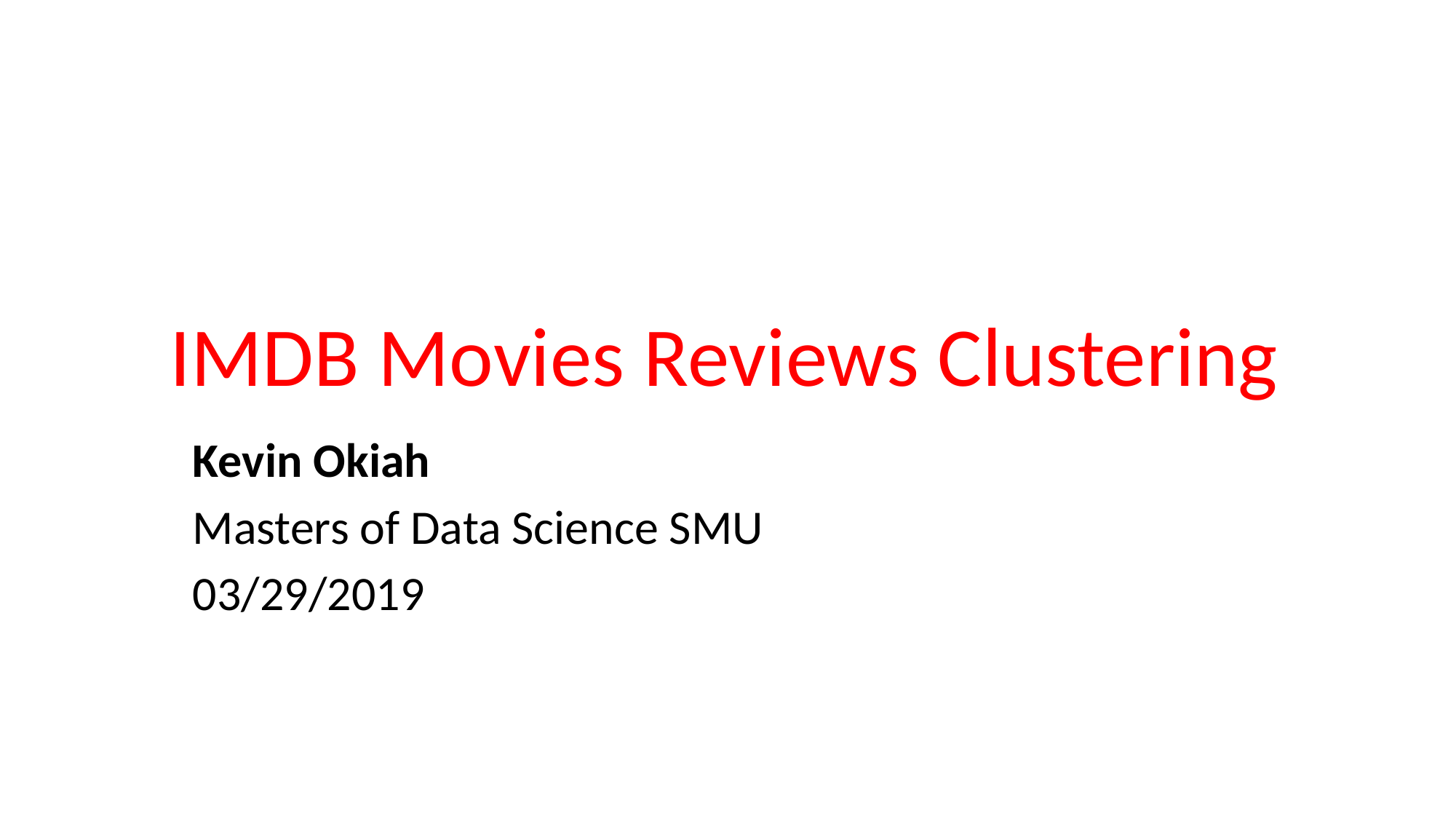

# IMDB Movies Reviews Clustering
Kevin Okiah
Masters of Data Science SMU
03/29/2019